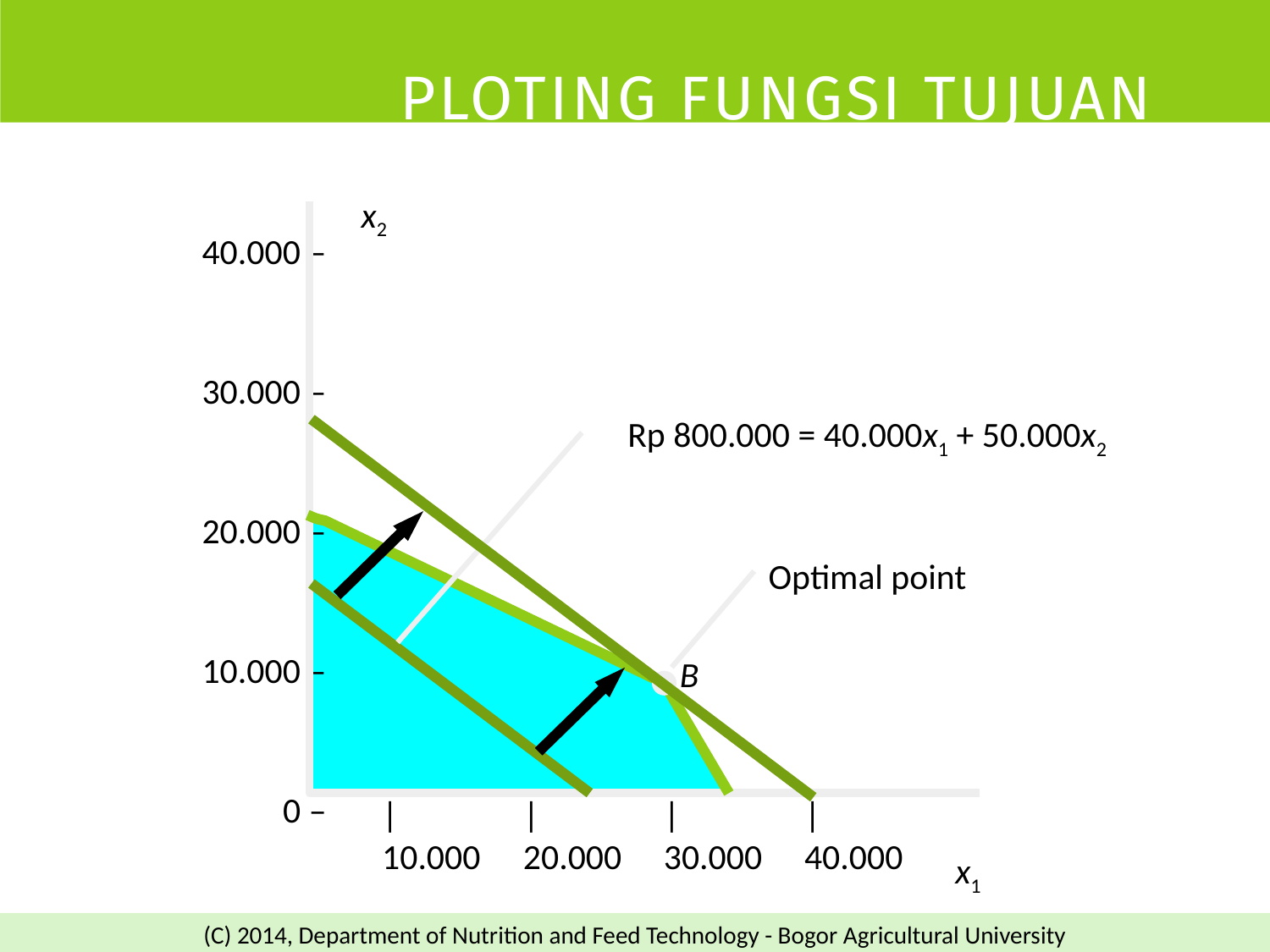

# Ploting Fungsi Tujuan
40.000 –
30.000 –
20.000 –
10.000 –
0 –
x2

Rp 800.000 = 40.000x1 + 50.000x2

Optimal point

B

|
10.000
|
20.000
|
30.000
|
40.000
x1